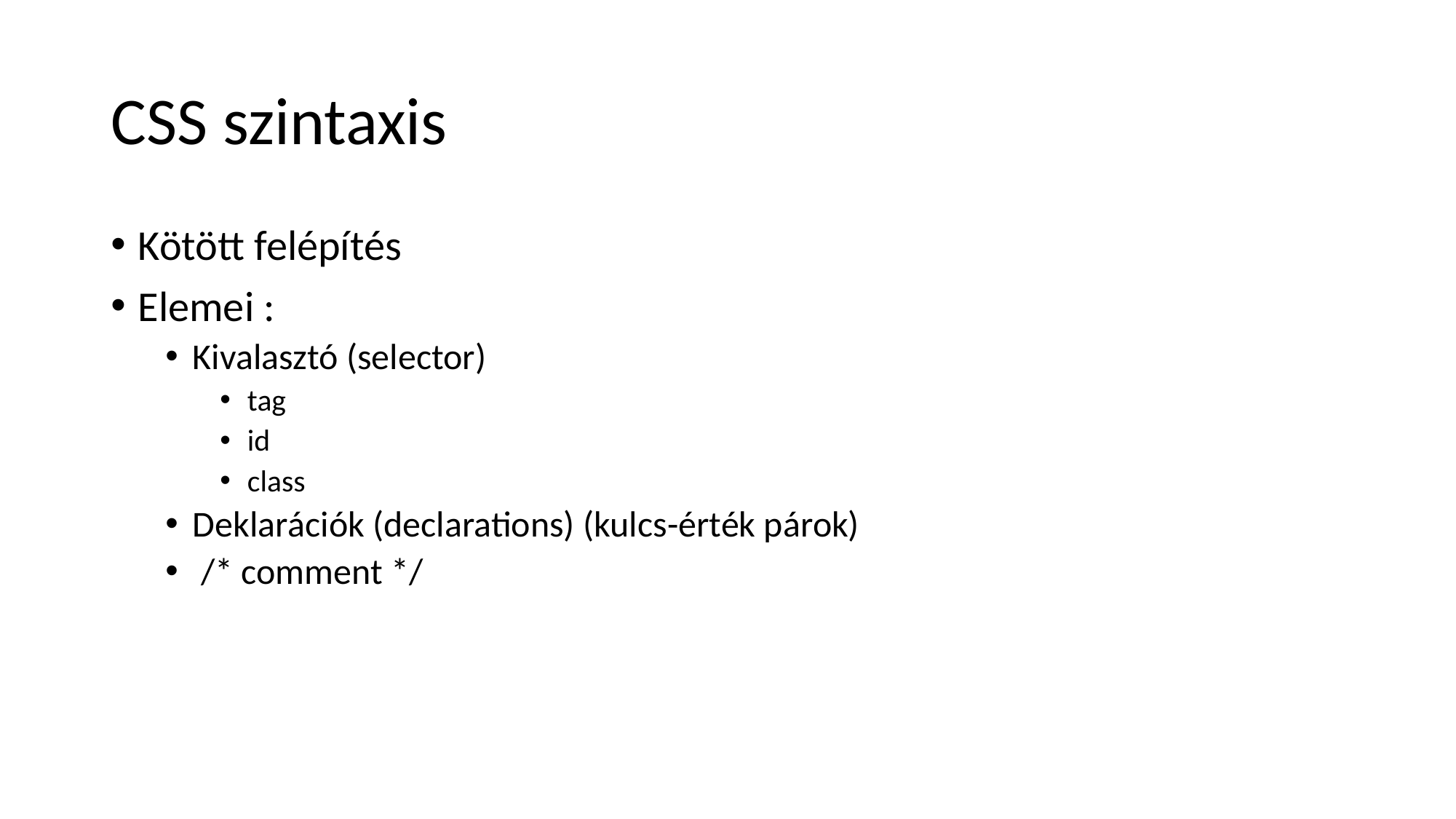

# CSS szintaxis
Kötött felépítés
Elemei :
Kivalasztó (selector)
tag
id
class
Deklarációk (declarations) (kulcs-érték párok)
 /* comment */